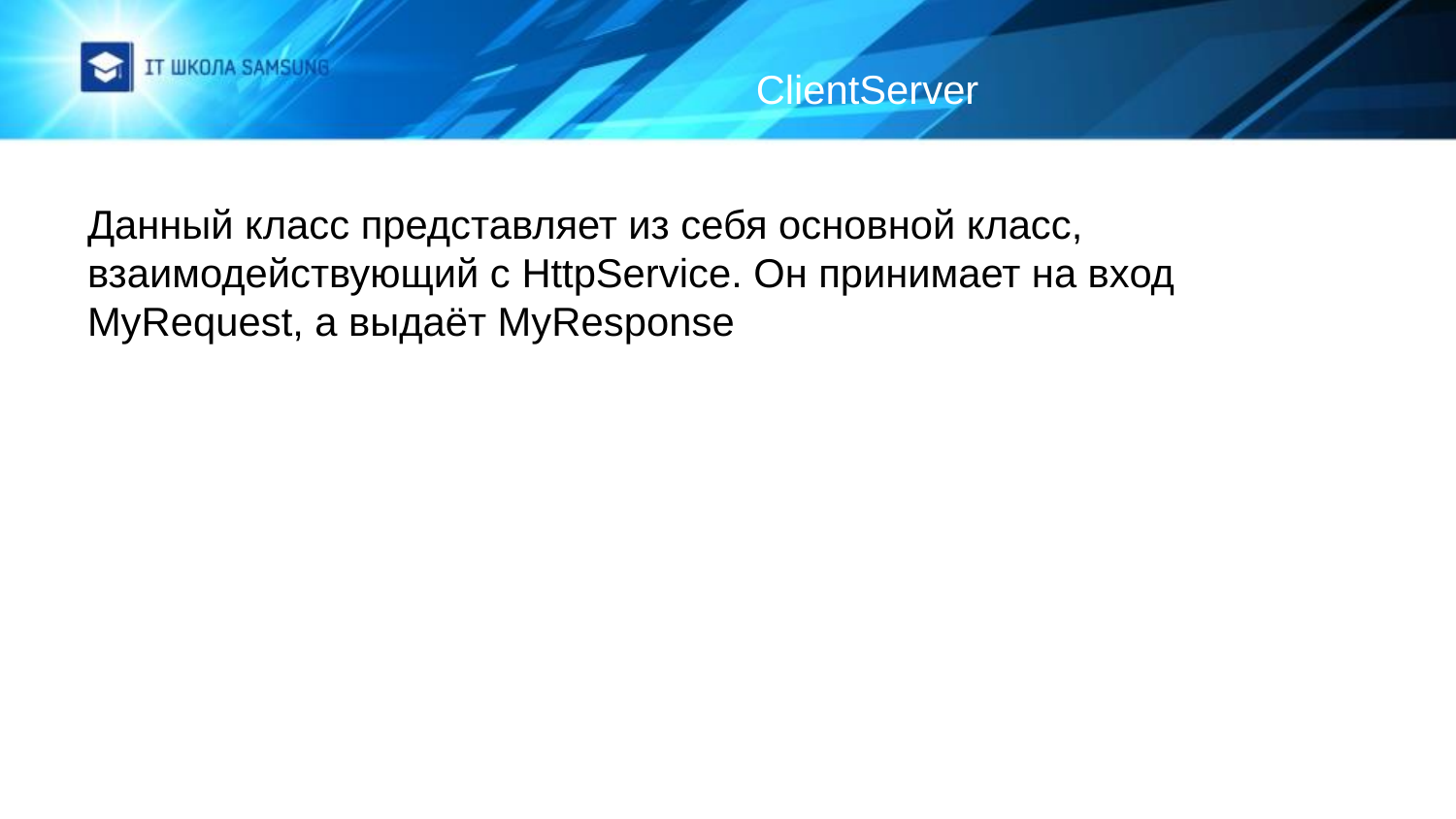

# ClientServer
Данный класс представляет из себя основной класс, взаимодействующий с HttpService. Он принимает на вход MyRequest, а выдаёт MyResponse